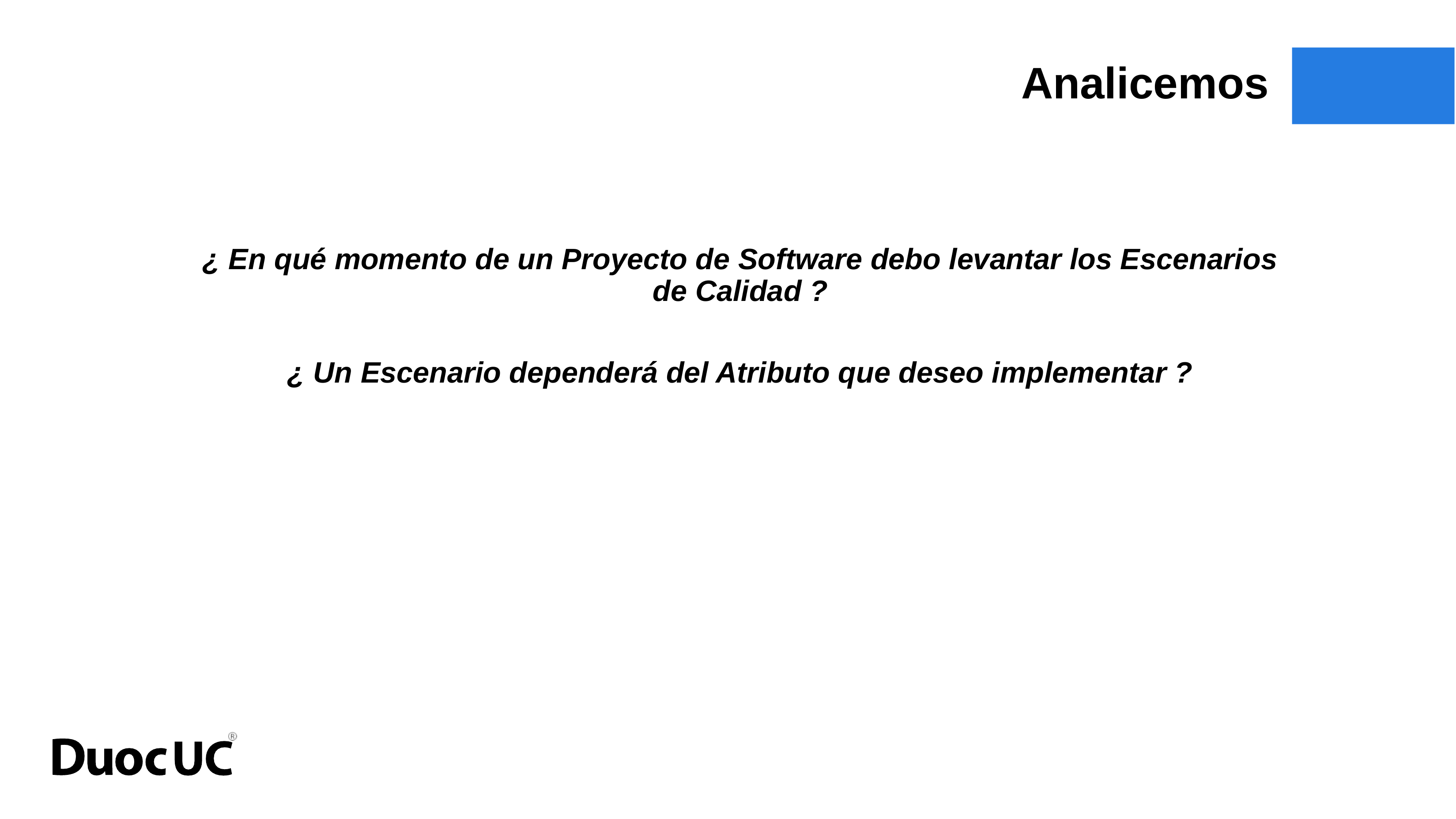

Analicemos

¿ En qué momento de un Proyecto de Software debo levantar los Escenarios de Calidad ?

¿ Un Escenario dependerá del Atributo que deseo implementar ?